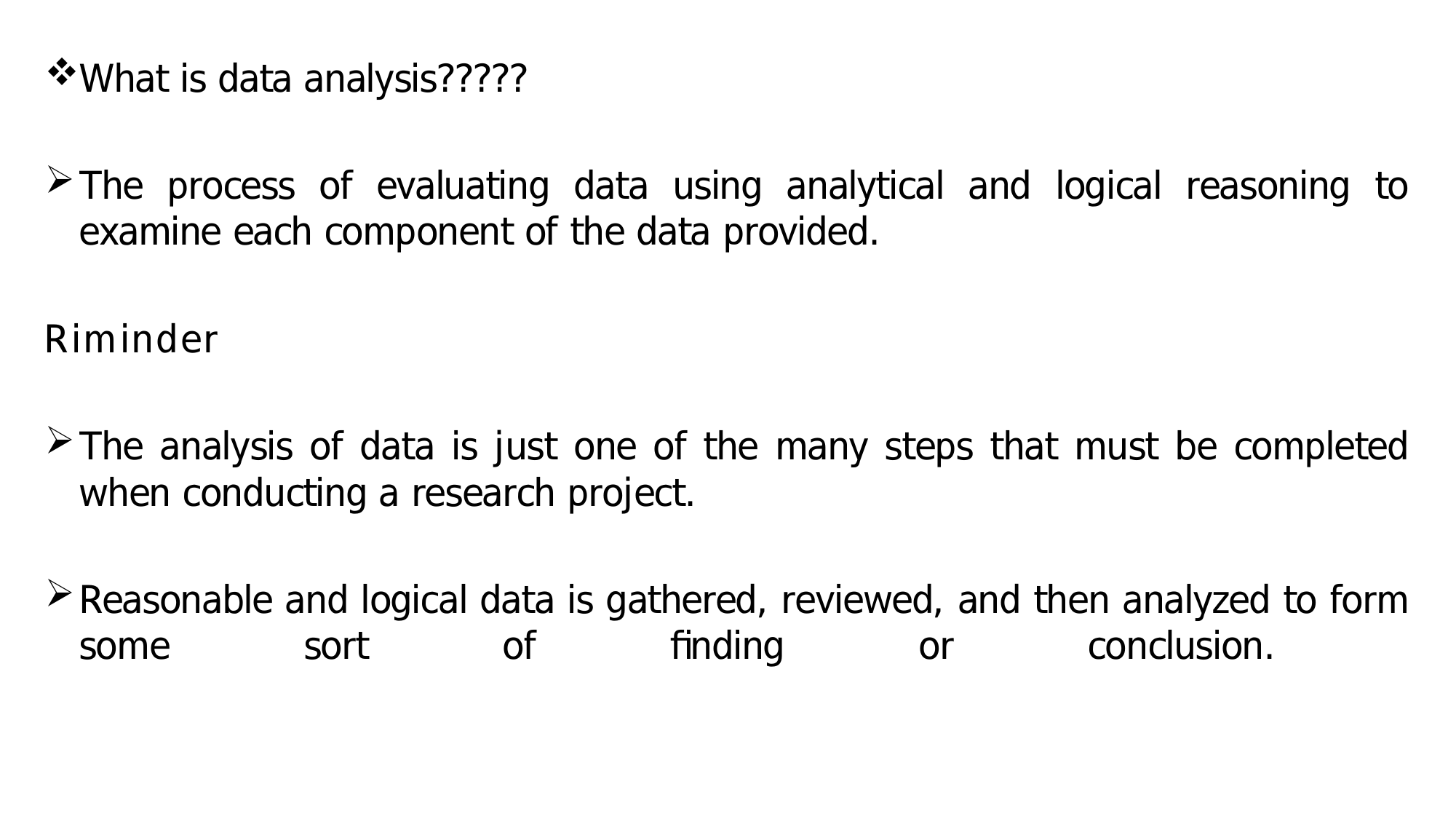

What is data analysis?????

The process of evaluating data using analytical and logical reasoning to examine each component of the data provided.

Riminder

The analysis of data is just one of the many steps that must be completed when conducting a research project.

Reasonable and logical data is gathered, reviewed, and then analyzed to form some sort of finding or conclusion.